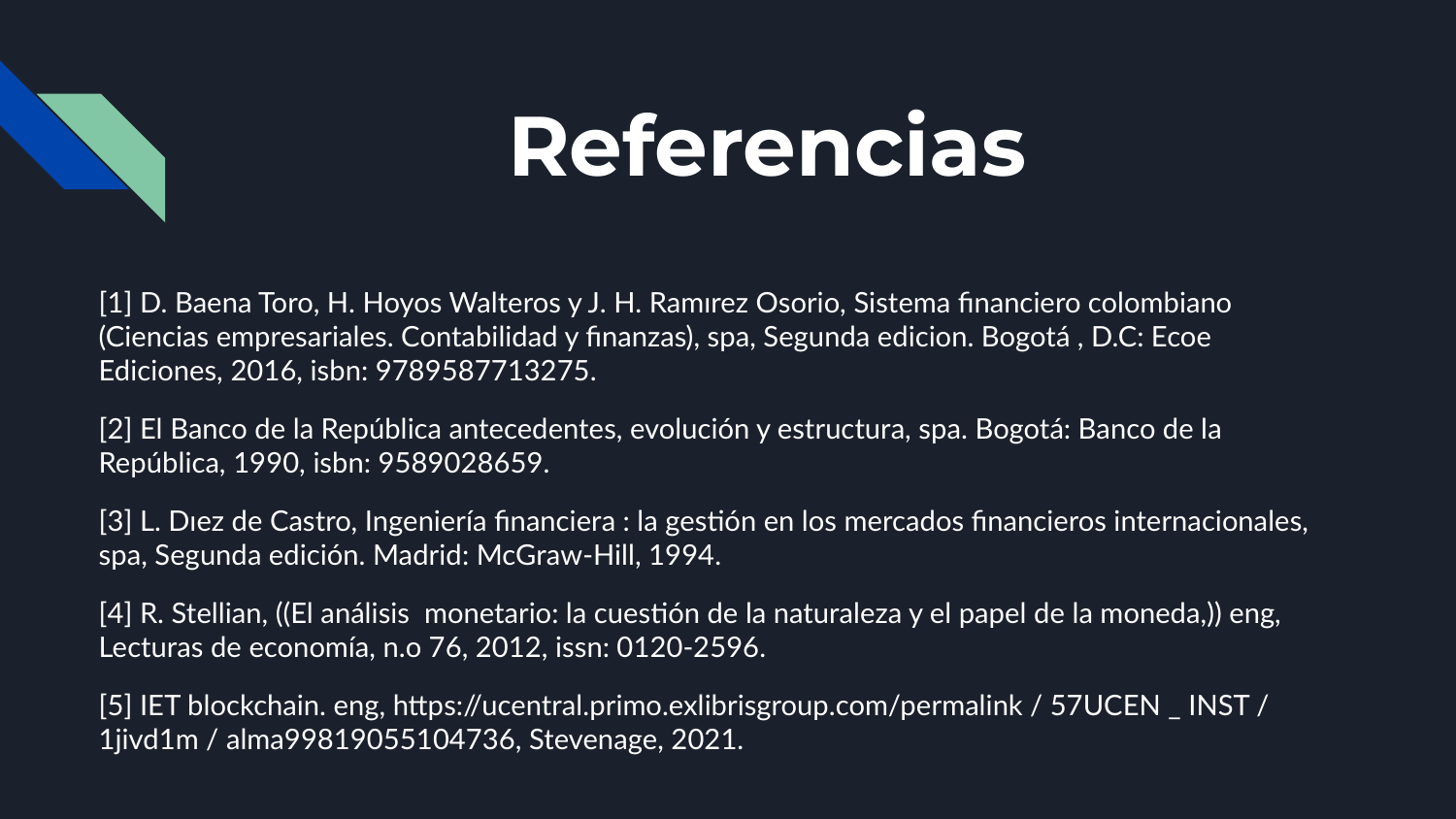

# Referencias
[1] D. Baena Toro, H. Hoyos Walteros y J. H. Ramırez Osorio, Sistema financiero colombiano (Ciencias empresariales. Contabilidad y finanzas), spa, Segunda edicion. Bogotá , D.C: Ecoe Ediciones, 2016, isbn: 9789587713275.
[2] El Banco de la República antecedentes, evolución y estructura, spa. Bogotá: Banco de la República, 1990, isbn: 9589028659.
[3] L. Dıez de Castro, Ingeniería financiera : la gestión en los mercados financieros internacionales, spa, Segunda edición. Madrid: McGraw-Hill, 1994.
[4] R. Stellian, ((El análisis  monetario: la cuestión de la naturaleza y el papel de la moneda,)) eng, Lecturas de economía, n.o 76, 2012, issn: 0120-2596.
[5] IET blockchain. eng, https://ucentral.primo.exlibrisgroup.com/permalink / 57UCEN _ INST / 1jivd1m / alma99819055104736, Stevenage, 2021.